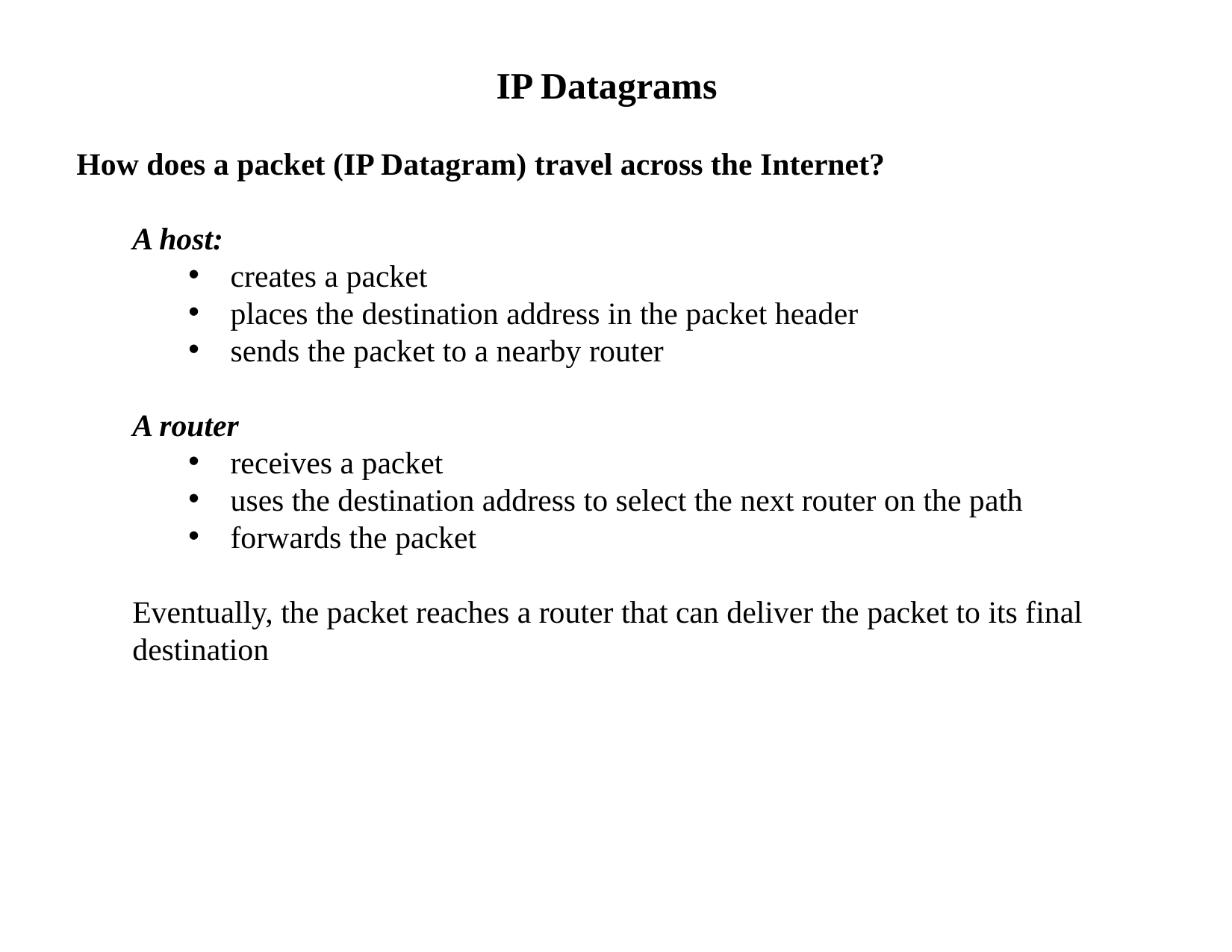

IP Datagrams

How does a packet (IP Datagram) travel across the Internet?

A host:
creates a packet
places the destination address in the packet header
sends the packet to a nearby router

A router
receives a packet
uses the destination address to select the next router on the path
forwards the packet

Eventually, the packet reaches a router that can deliver the packet to its final destination